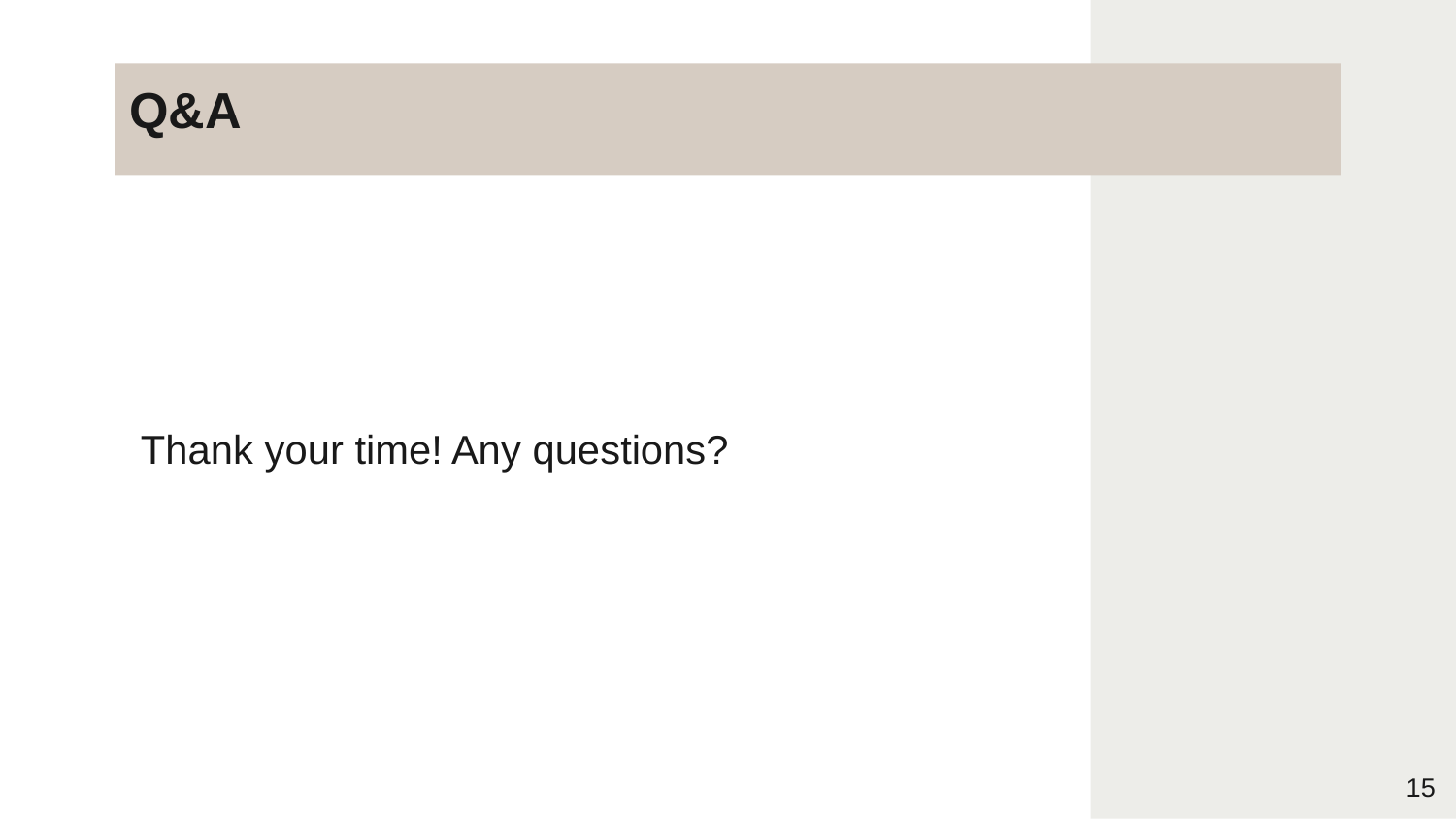

# Q&A
Thank your time! Any questions?
15